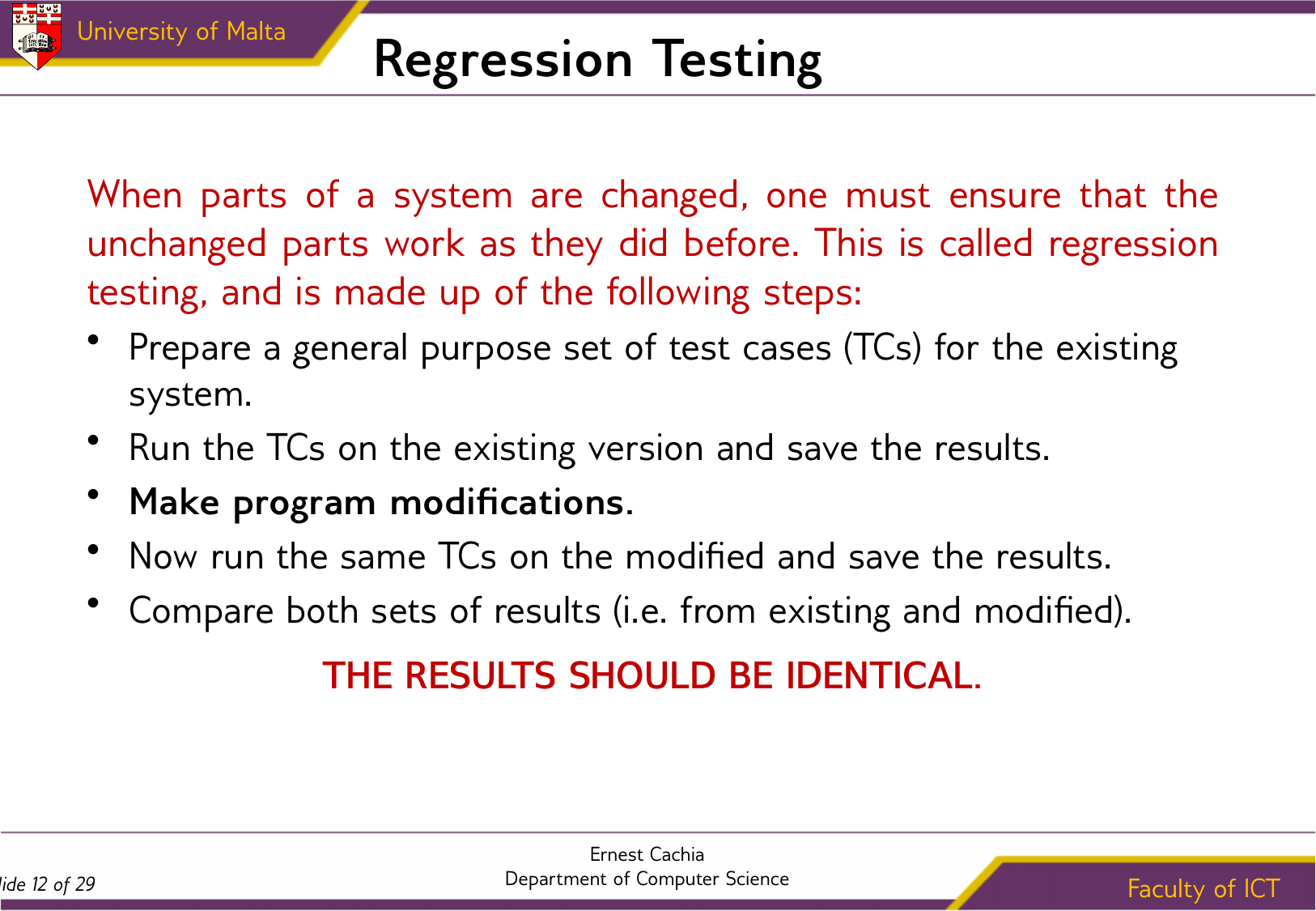

# Regression Testing
When parts of a system are changed, one must ensure that the unchanged parts work as they did before. This is called regression testing, and is made up of the following steps:
Prepare a general purpose set of test cases (TCs) for the existing system.
Run the TCs on the existing version and save the results.
Make program modifications.
Now run the same TCs on the modified and save the results.
Compare both sets of results (i.e. from existing and modified).
THE RESULTS SHOULD BE IDENTICAL.
Ernest Cachia
Department of Computer Science
Faculty of ICT